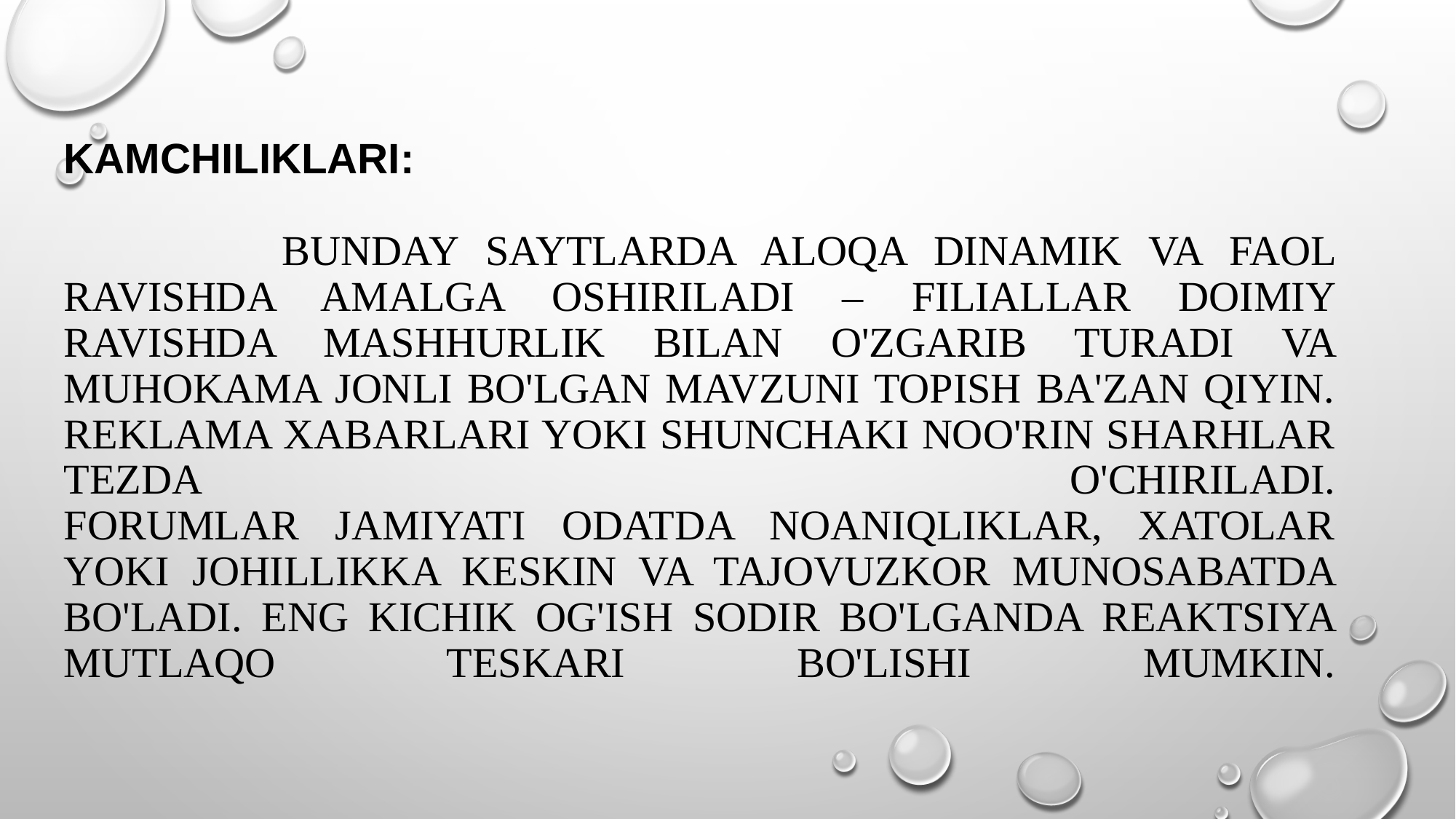

# Kamchiliklari: Bunday saytlarda aloqa dinamik va faol ravishda amalga oshiriladi – filiallar doimiy ravishda mashhurlik bilan o'zgarib turadi va muhokama jonli bo'lgan mavzuni topish ba'zan qiyin. Reklama xabarlari yoki shunchaki noo'rin sharhlar tezda o'chiriladi. Forumlar jamiyati odatda noaniqliklar, xatolar yoki johillikka keskin va tajovuzkor munosabatda bo'ladi. Eng kichik og'ish sodir bo'lganda reaktsiya mutlaqo teskari bo'lishi mumkin.